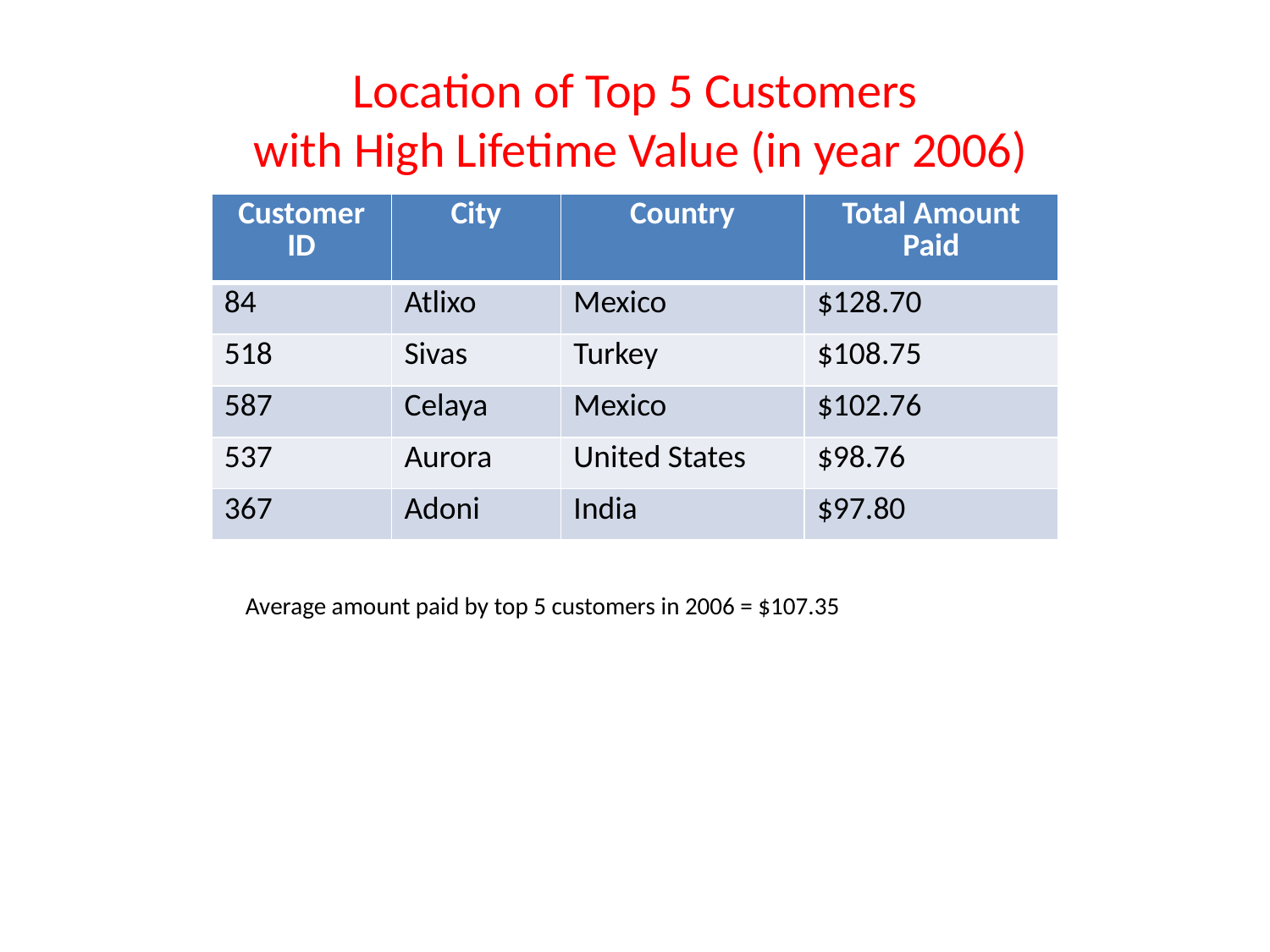

# Location of Top 5 Customers with High Lifetime Value (in year 2006)
| Customer ID | City | Country | Total Amount Paid |
| --- | --- | --- | --- |
| 84 | Atlixo | Mexico | $128.70 |
| 518 | Sivas | Turkey | $108.75 |
| 587 | Celaya | Mexico | $102.76 |
| 537 | Aurora | United States | $98.76 |
| 367 | Adoni | India | $97.80 |
Average amount paid by top 5 customers in 2006 = $107.35